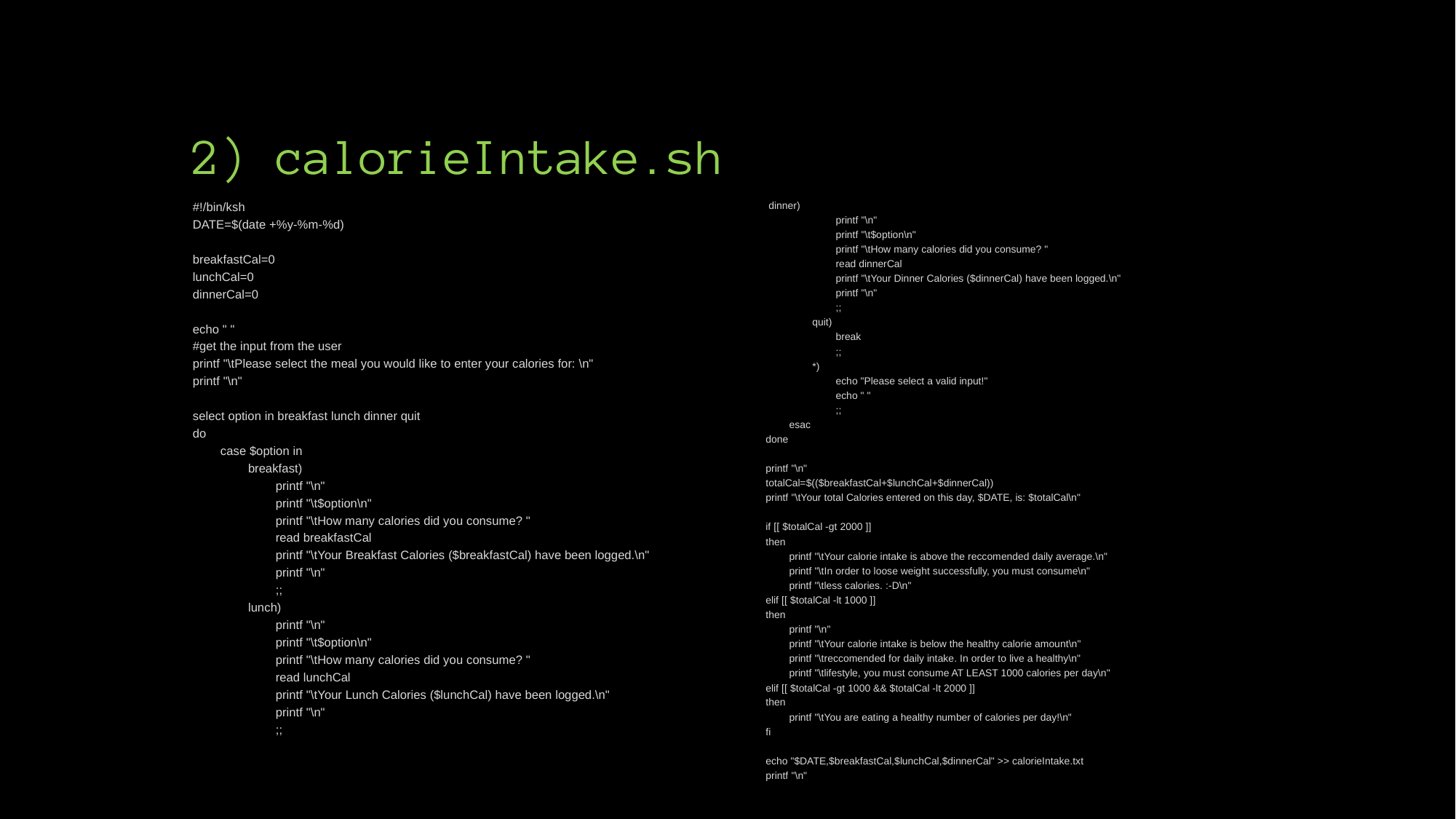

# 2) calorieIntake.sh
#!/bin/ksh
DATE=$(date +%y-%m-%d)

breakfastCal=0
lunchCal=0
dinnerCal=0

echo " "
#get the input from the user
printf "\tPlease select the meal you would like to enter your calories for: \n"
printf "\n"

select option in breakfast lunch dinner quit
do
        case $option in
                breakfast)
                        printf "\n"
                        printf "\t$option\n"
                        printf "\tHow many calories did you consume? "
                        read breakfastCal
                        printf "\tYour Breakfast Calories ($breakfastCal) have been logged.\n"
                        printf "\n"
                        ;;
                lunch)
                        printf "\n"
                        printf "\t$option\n"
                        printf "\tHow many calories did you consume? "
                        read lunchCal
                        printf "\tYour Lunch Calories ($lunchCal) have been logged.\n"
                        printf "\n"
                        ;;
 dinner)
                        printf "\n"
                        printf "\t$option\n"
                        printf "\tHow many calories did you consume? "
                        read dinnerCal
                        printf "\tYour Dinner Calories ($dinnerCal) have been logged.\n"
                        printf "\n"
                        ;;
                quit)
                        break
                        ;;
                *)
                        echo "Please select a valid input!"
                        echo " "
                        ;;
        esac
done

printf "\n"
totalCal=$(($breakfastCal+$lunchCal+$dinnerCal))
printf "\tYour total Calories entered on this day, $DATE, is: $totalCal\n"

if [[ $totalCal -gt 2000 ]]
then
        printf "\tYour calorie intake is above the reccomended daily average.\n"
        printf "\tIn order to loose weight successfully, you must consume\n"
        printf "\tless calories. :-D\n"
elif [[ $totalCal -lt 1000 ]]
then
        printf "\n"
        printf "\tYour calorie intake is below the healthy calorie amount\n"
        printf "\treccomended for daily intake. In order to live a healthy\n"
        printf "\tlifestyle, you must consume AT LEAST 1000 calories per day\n"
elif [[ $totalCal -gt 1000 && $totalCal -lt 2000 ]]
then
        printf "\tYou are eating a healthy number of calories per day!\n"
fi

echo "$DATE,$breakfastCal,$lunchCal,$dinnerCal" >> calorieIntake.txt
printf "\n"